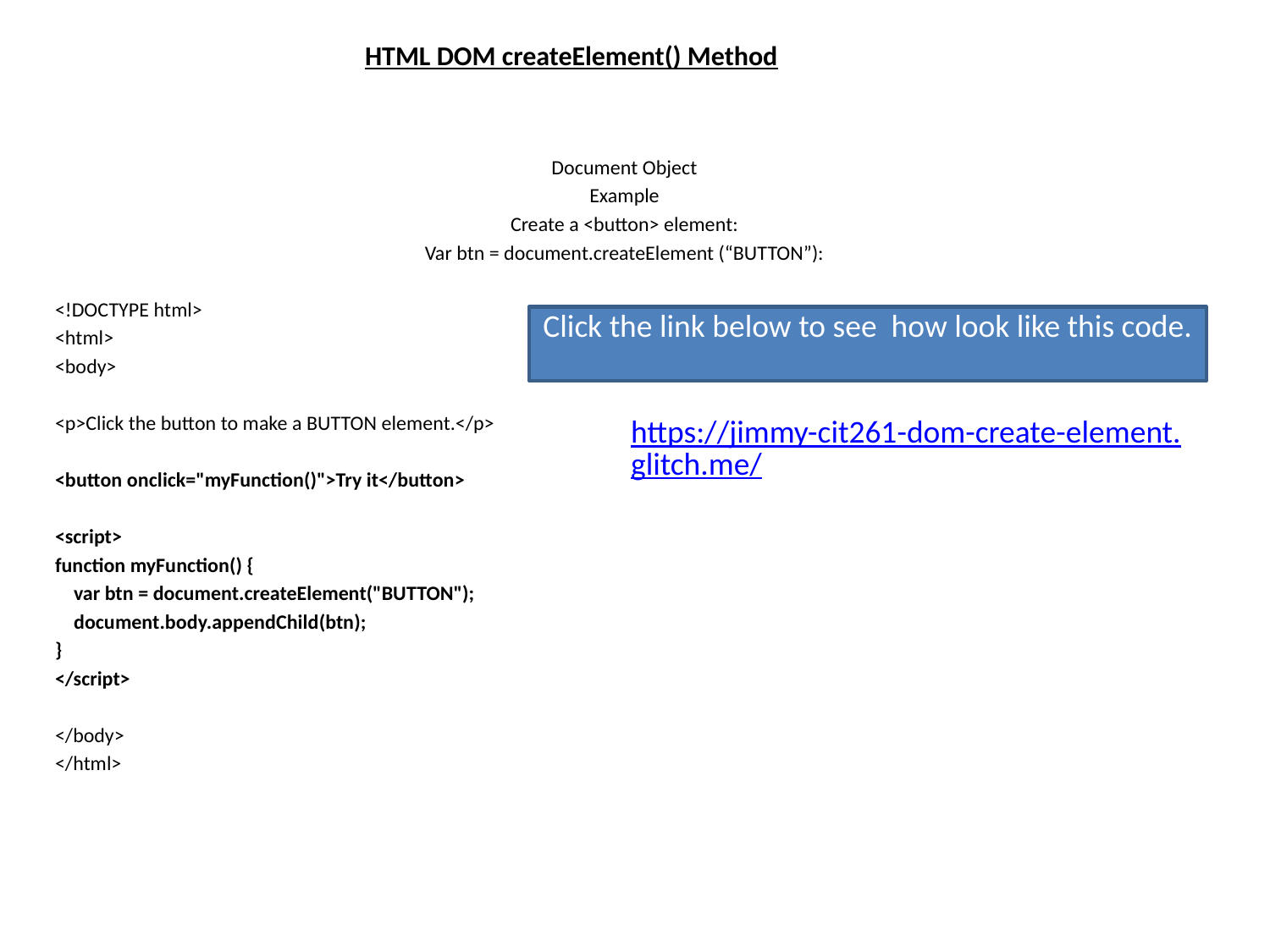

# HTML DOM createElement() Method
Document Object
Example
Create a <button> element:
Var btn = document.createElement (“BUTTON”):

<!DOCTYPE html>
<html>
<body>

<p>Click the button to make a BUTTON element.</p>

<button onclick="myFunction()">Try it</button>

<script>
function myFunction() {
    var btn = document.createElement("BUTTON");
    document.body.appendChild(btn);
}
</script>

</body>
</html>
Click the link below to see  how look like this code.

https://jimmy-cit261-dom-create-element.glitch.me/